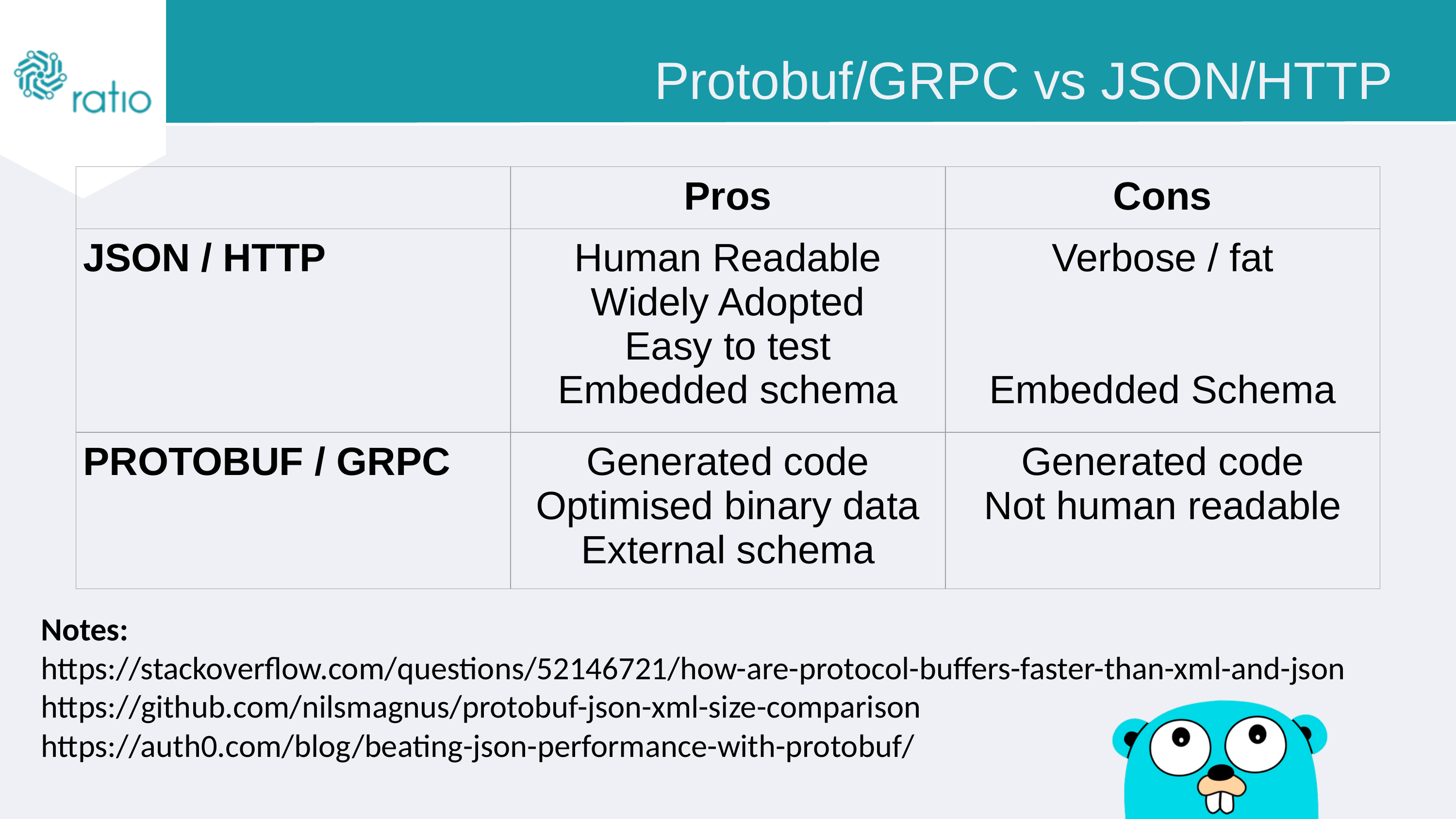

Protobuf/GRPC vs JSON/HTTP

|  | Pros | Cons |
| --- | --- | --- |
| JSON / HTTP | Human Readable Widely Adopted Easy to test Embedded schema | Verbose / fat Embedded Schema |
| PROTOBUF / GRPC | Generated code Optimised binary data External schema | Generated code Not human readable |
Notes:
https://stackoverflow.com/questions/52146721/how-are-protocol-buffers-faster-than-xml-and-json
https://github.com/nilsmagnus/protobuf-json-xml-size-comparison
https://auth0.com/blog/beating-json-performance-with-protobuf/